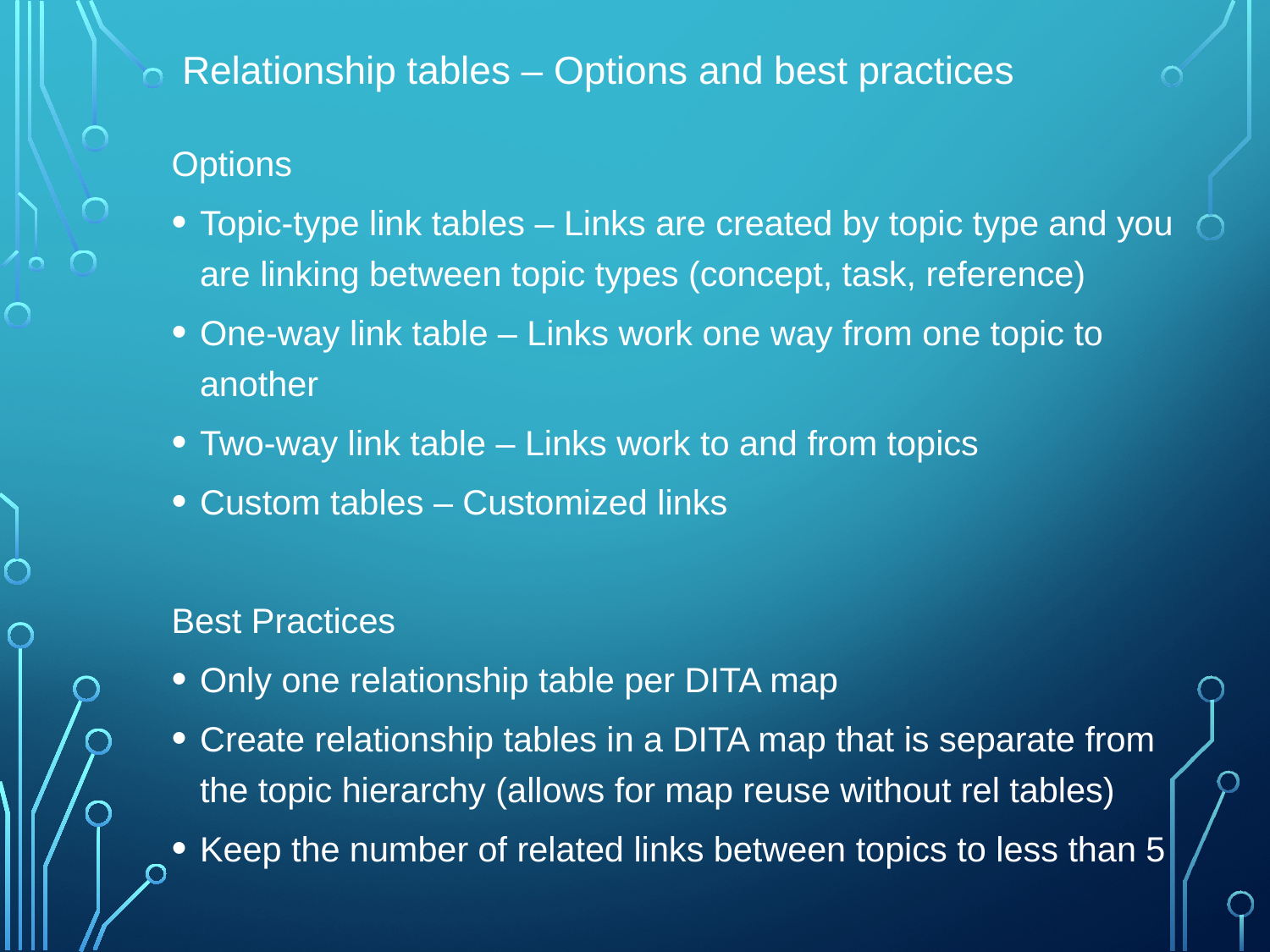

# Relationship tables – Options and best practices
Options
Topic-type link tables – Links are created by topic type and you are linking between topic types (concept, task, reference)
One-way link table – Links work one way from one topic to another
Two-way link table – Links work to and from topics
Custom tables – Customized links

Best Practices
Only one relationship table per DITA map
Create relationship tables in a DITA map that is separate from the topic hierarchy (allows for map reuse without rel tables)
Keep the number of related links between topics to less than 5